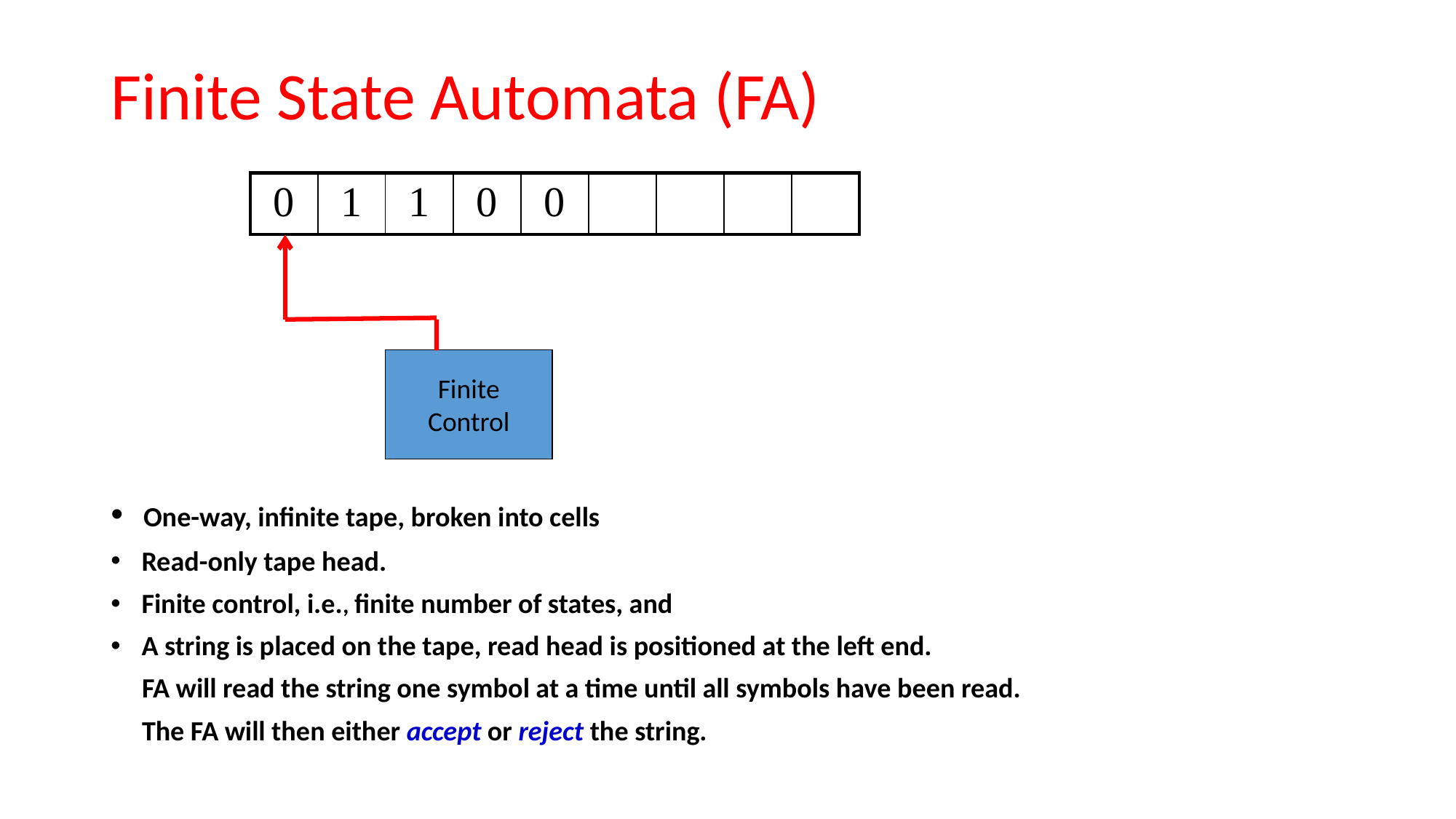

# Finite State Automata (FA)

 One-way, infinite tape, broken into cells
 Read-only tape head.
 Finite control, i.e., finite number of states, and
 A string is placed on the tape, read head is positioned at the left end.
     FA will read the string one symbol at a time until all symbols have been read.
     The FA will then either accept or reject the string.

| 0 | 1 | 1 | 0 | 0 |  |  |  |  |
| --- | --- | --- | --- | --- | --- | --- | --- | --- |
Finite
Control